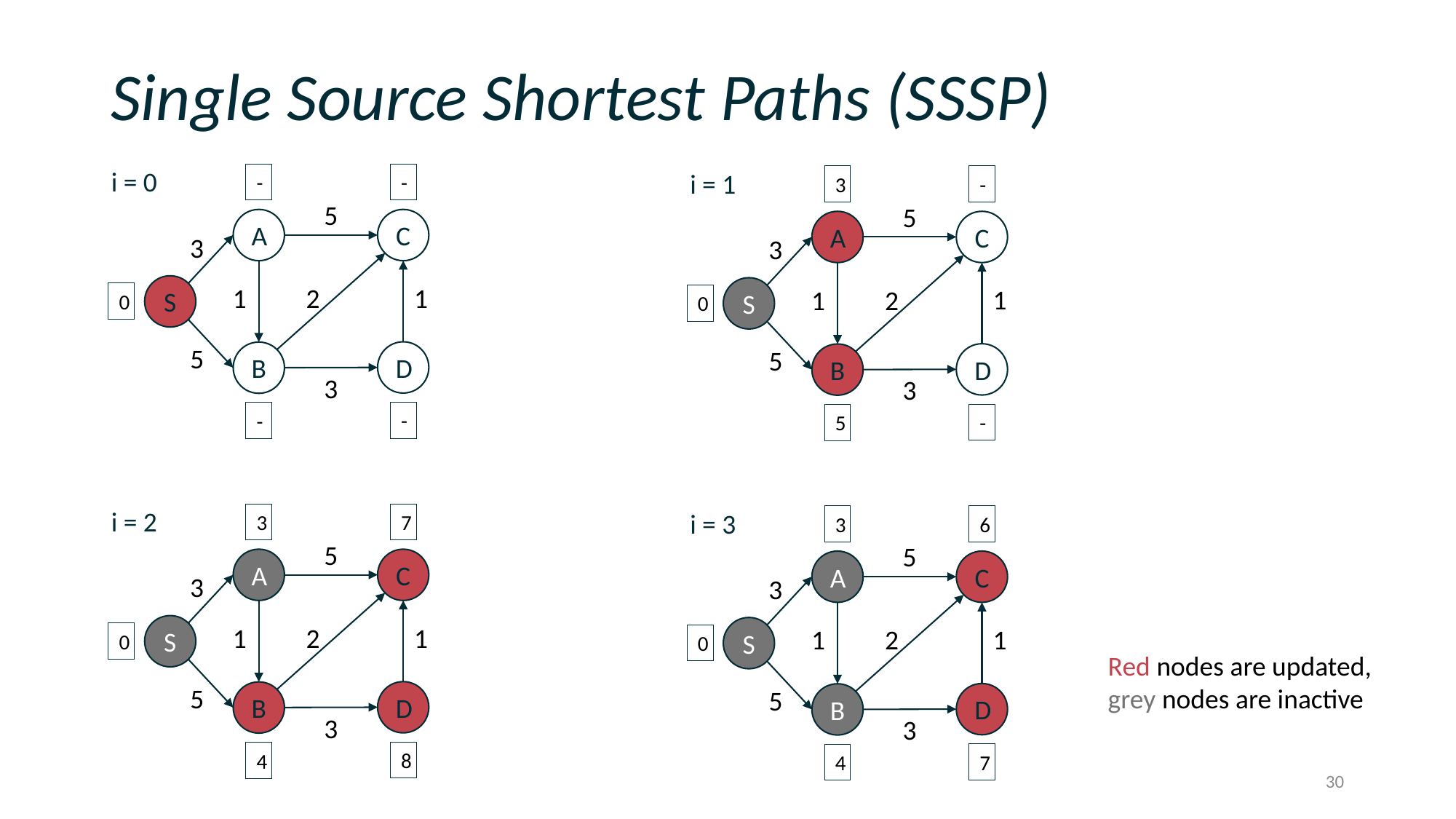

# Single Source Shortest Paths (SSSP)
i = 0
-
-
5
A
C
3
1
S
1
2
0
5
D
B
3
-
-
i = 1
3
-
5
A
C
3
1
S
1
2
0
5
D
B
3
-
5
i = 2
3
7
5
A
C
3
1
S
1
2
0
5
D
B
3
8
4
i = 3
3
6
5
A
C
3
1
S
1
2
0
5
D
B
3
7
4
Red nodes are updated,
grey nodes are inactive
30